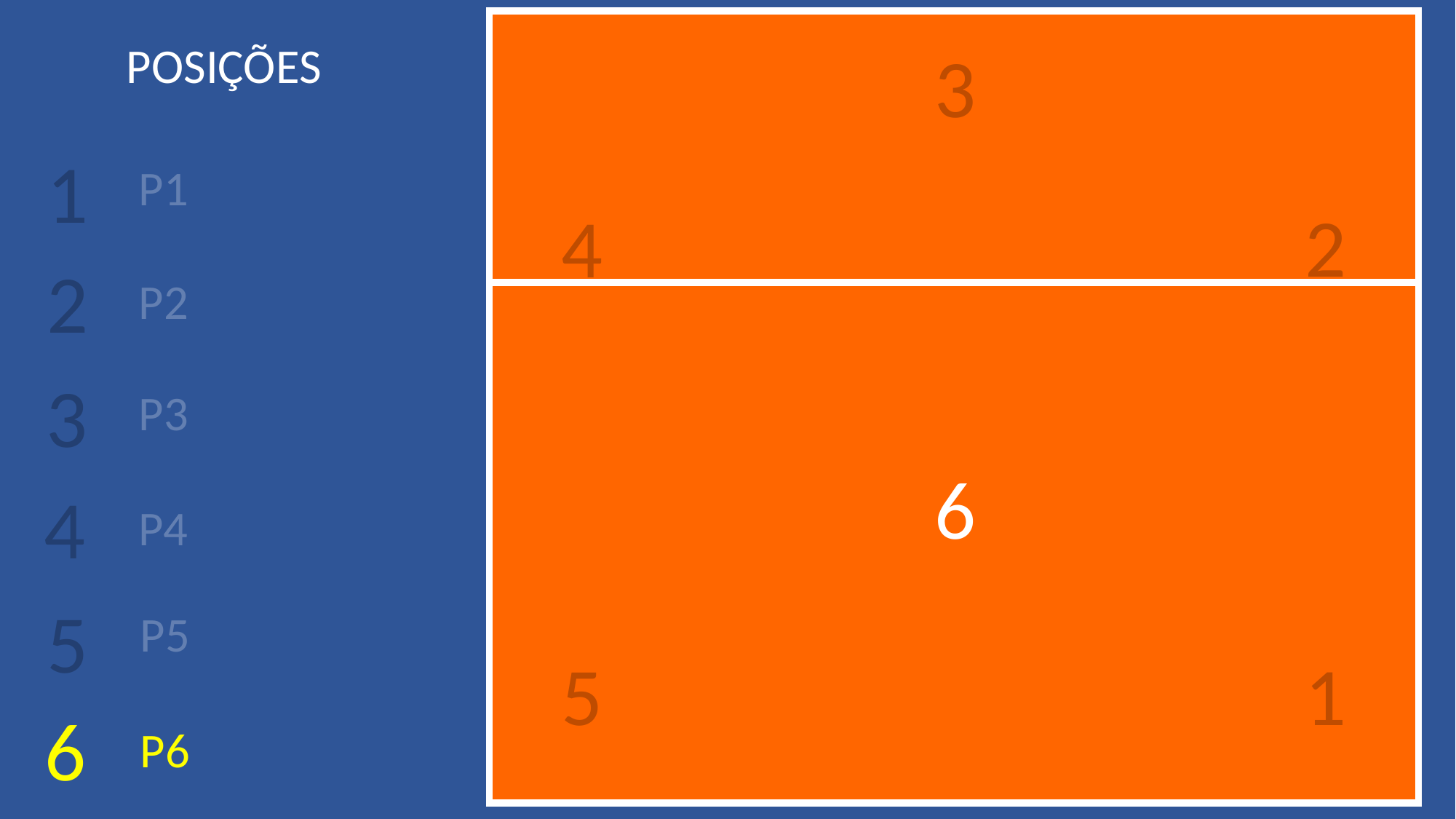

POSIÇÕES
3

1

P1

2
4
2

P2

3
P3
6
4

P4
5

P5

5
1

6
P6